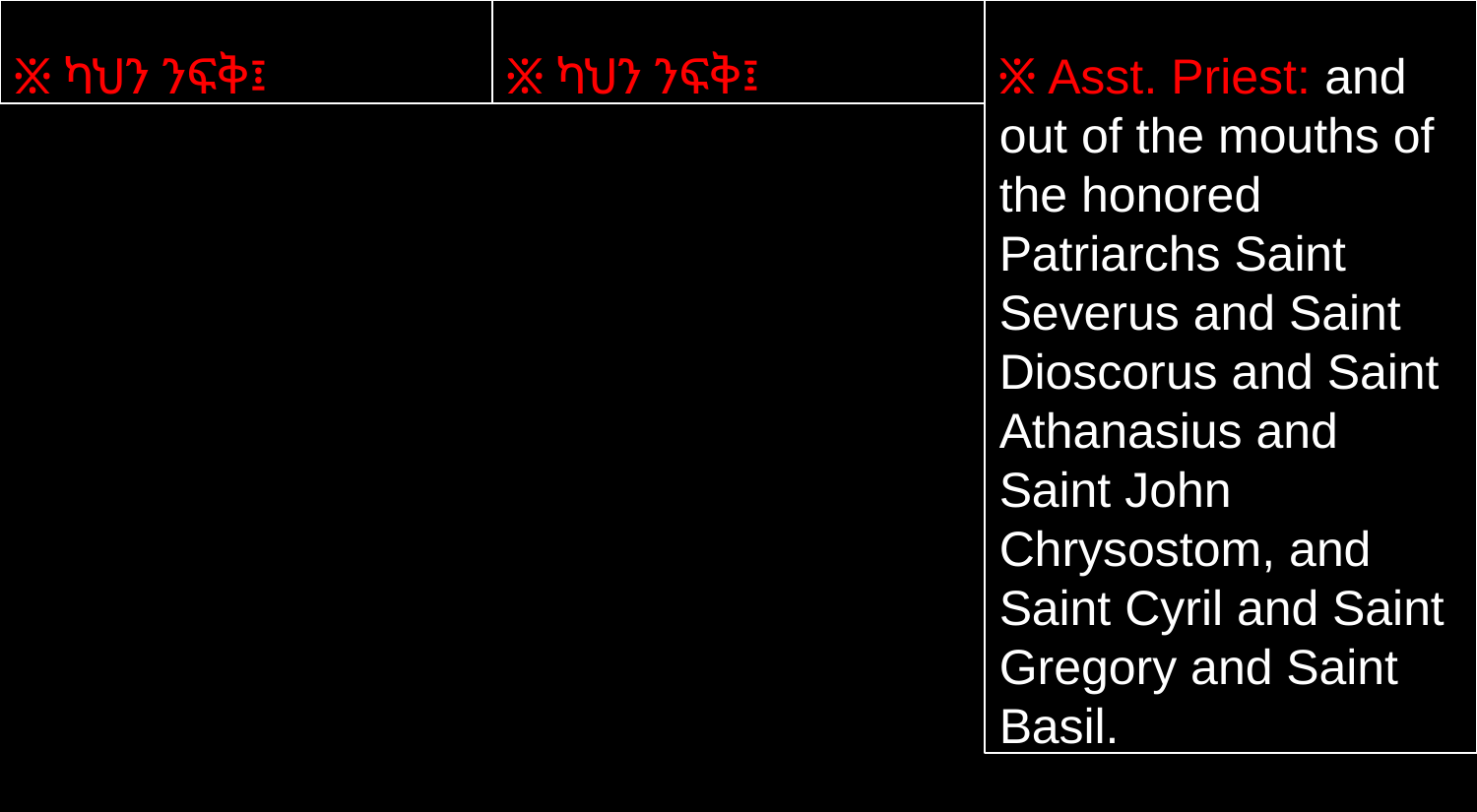

፠ ካህን ንፍቅ፤

፠ ካህን ንፍቅ፤

፠ Asst. Priest: and out of the mouths of the honored Patriarchs Saint Severus and Saint Dioscorus and Saint Athanasius and Saint John Chrysostom, and Saint Cyril and Saint Gregory and Saint Basil.